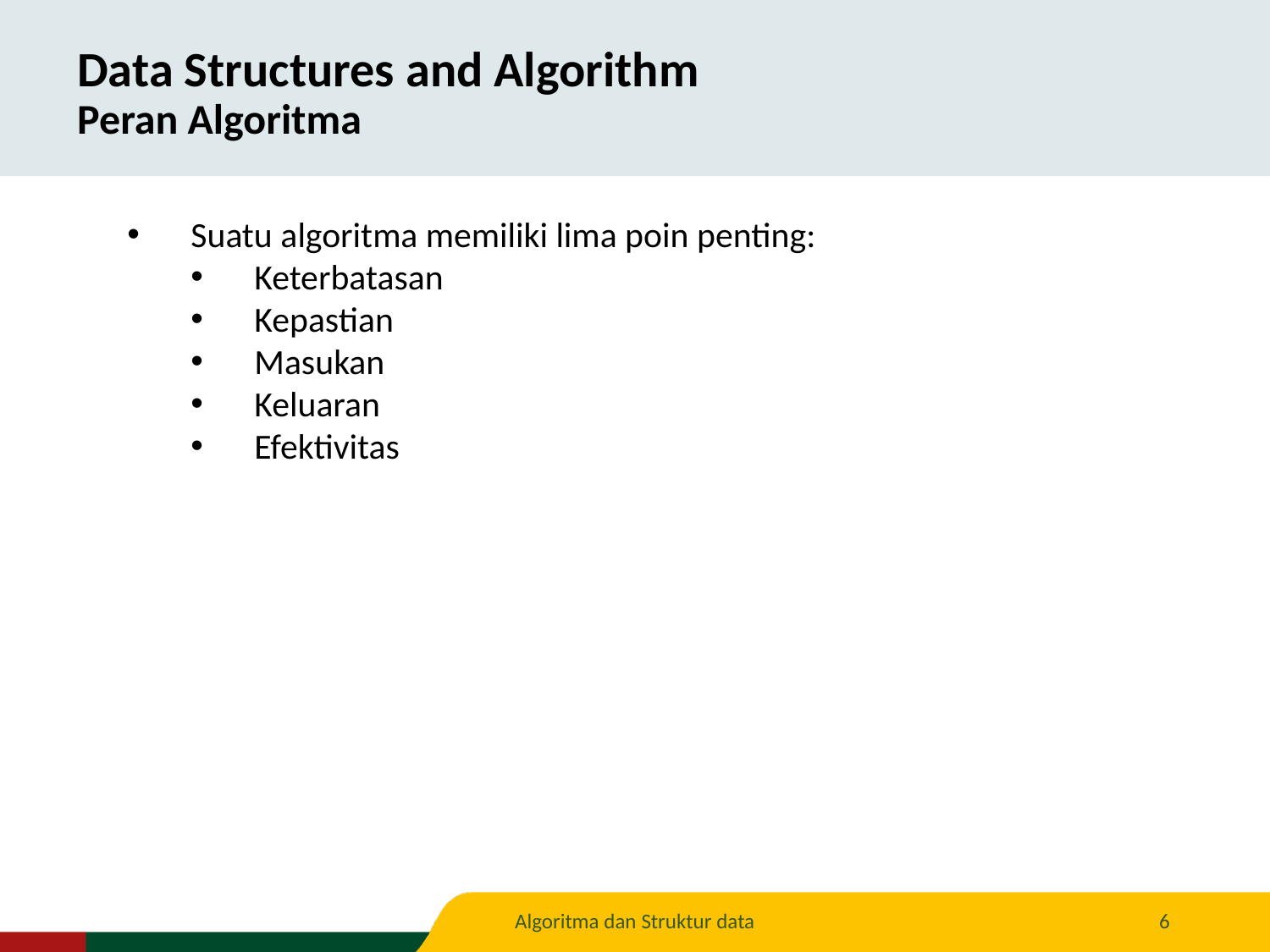

Data Structures and Algorithm
Peran Algoritma

Suatu algoritma memiliki lima poin penting:
Keterbatasan
Kepastian
Masukan
Keluaran
Efektivitas
Algoritma dan Struktur data
6